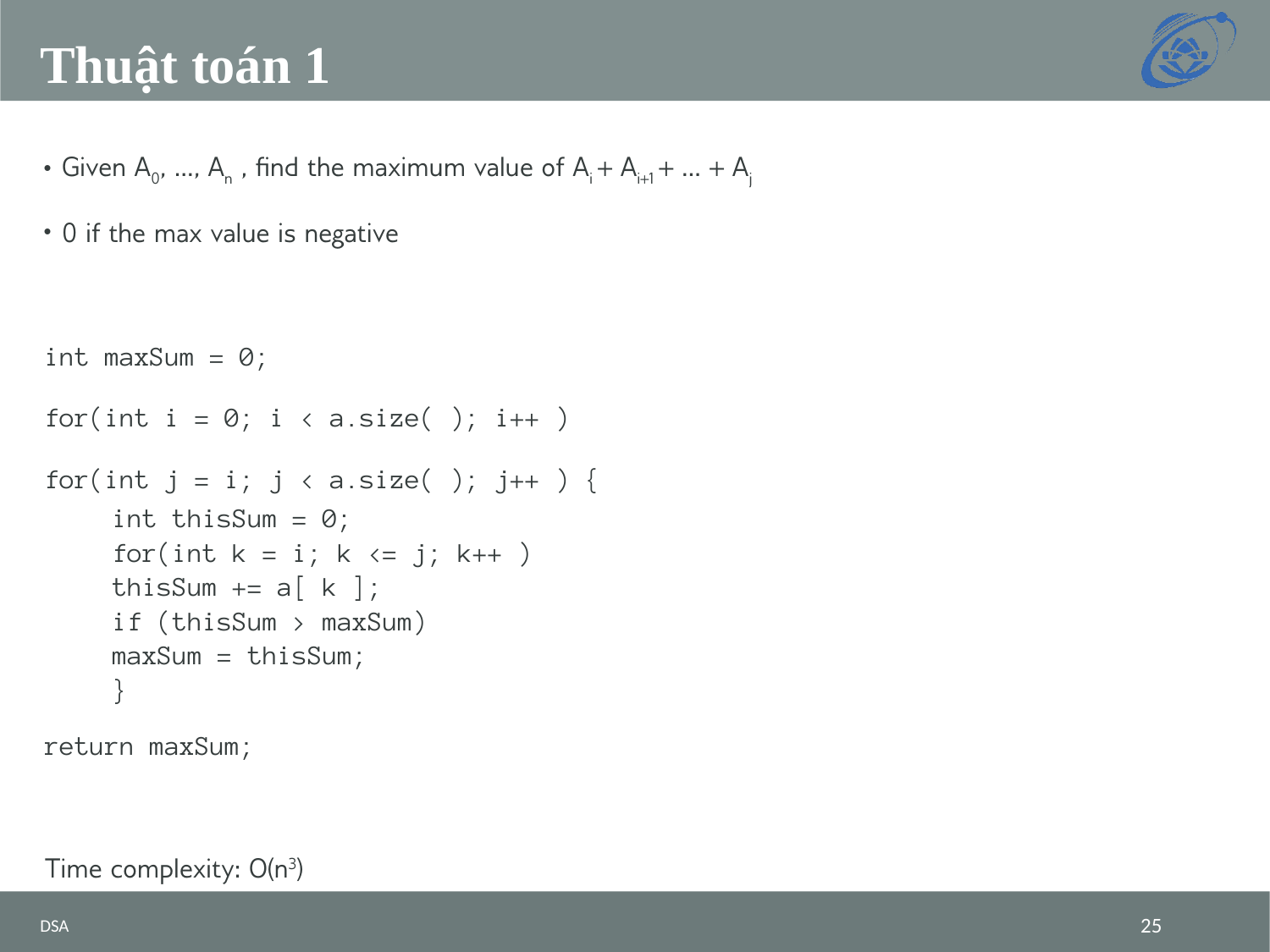

# Thuật toán 1
Given A0, …, An , find the maximum value of Ai + Ai+1 + … + Aj
0 if the max value is negative

int maxSum = 0;
for(int i = 0; i < a.size( ); i++ )
	for(int j = i; j < a.size( ); j++ ) {
		int thisSum = 0;
		for(int k = i; k <= j; k++ )
			thisSum += a[ k ];
		if (thisSum > maxSum)
			maxSum = thisSum;
	}
return maxSum;

Time complexity: O(n3)
DSA
25